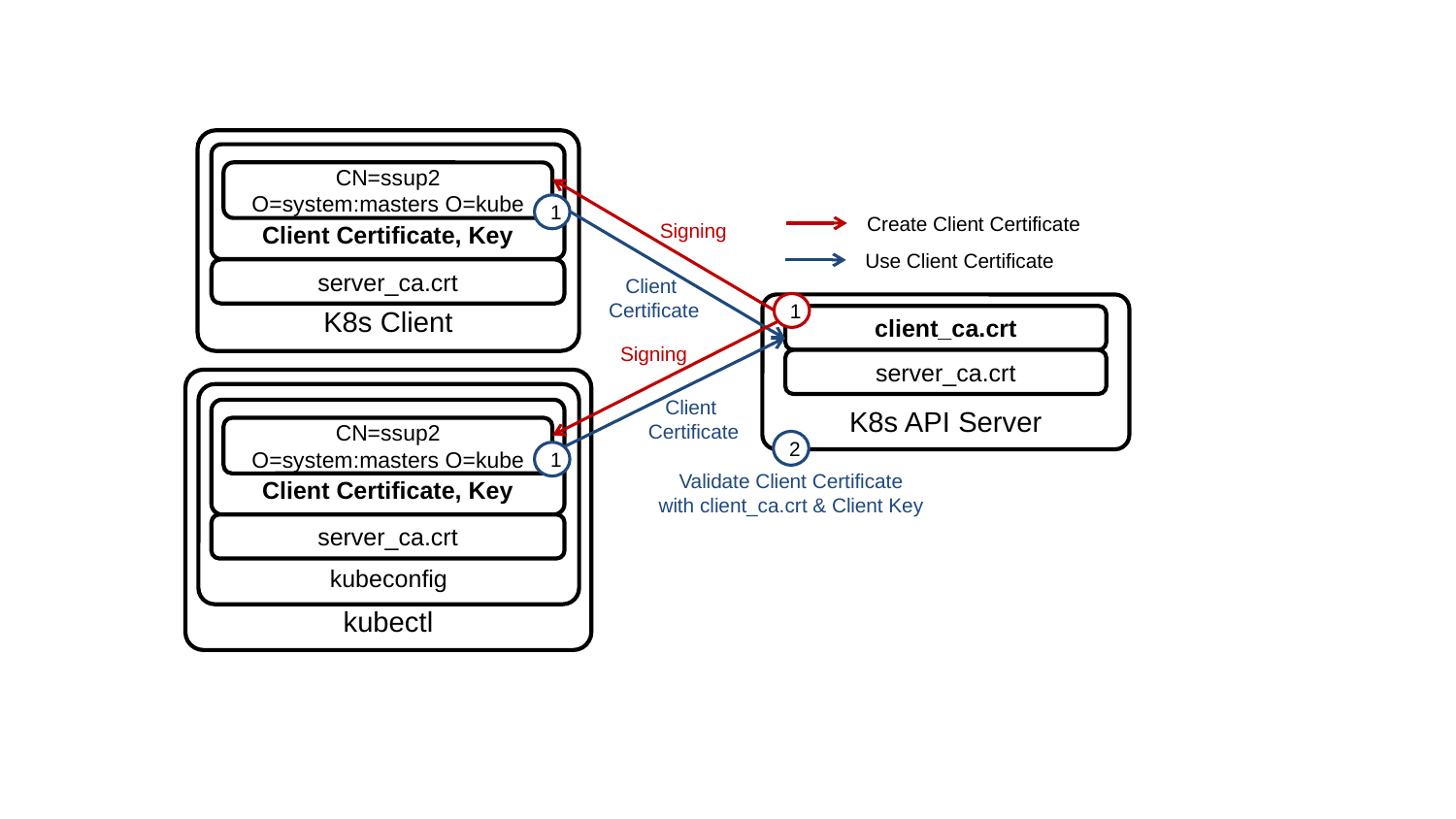

K8s Client
Client Certificate, Key
CN=ssup2
O=system:masters O=kube
1
Create Client Certificate
Use Client Certificate
Signing
server_ca.crt
Client
Certificate
1
K8s API Server
client_ca.crt
Signing
server_ca.crt
kubectl
kubeconfig
Client
Certificate
Client Certificate, Key
CN=ssup2
O=system:masters O=kube
2
1
Validate Client Certificate
with client_ca.crt & Client Key
server_ca.crt